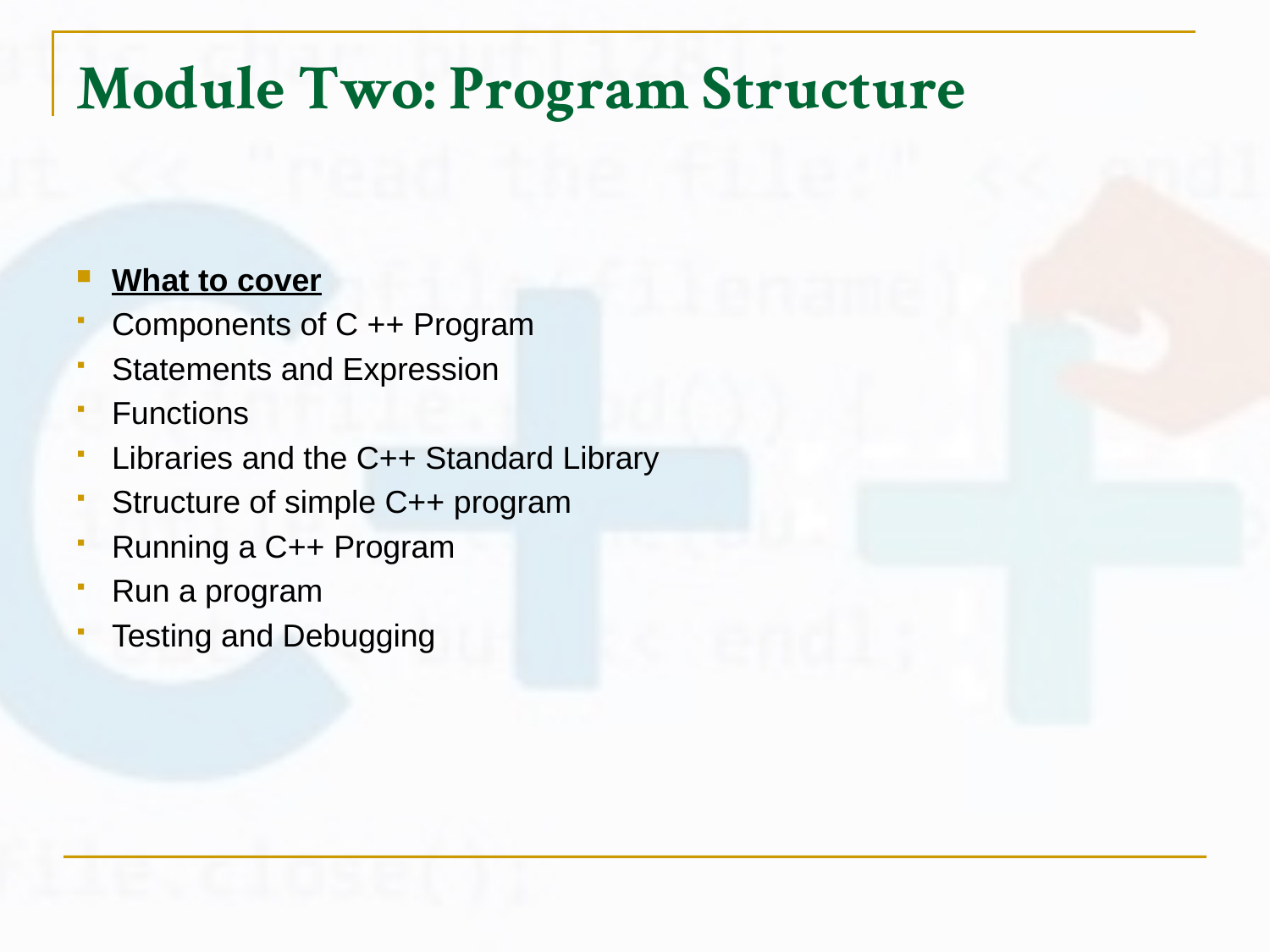

# Module Two: Program Structure
What to cover
Components of C ++ Program
Statements and Expression
Functions
Libraries and the C++ Standard Library
Structure of simple C++ program
Running a C++ Program
Run a program
Testing and Debugging